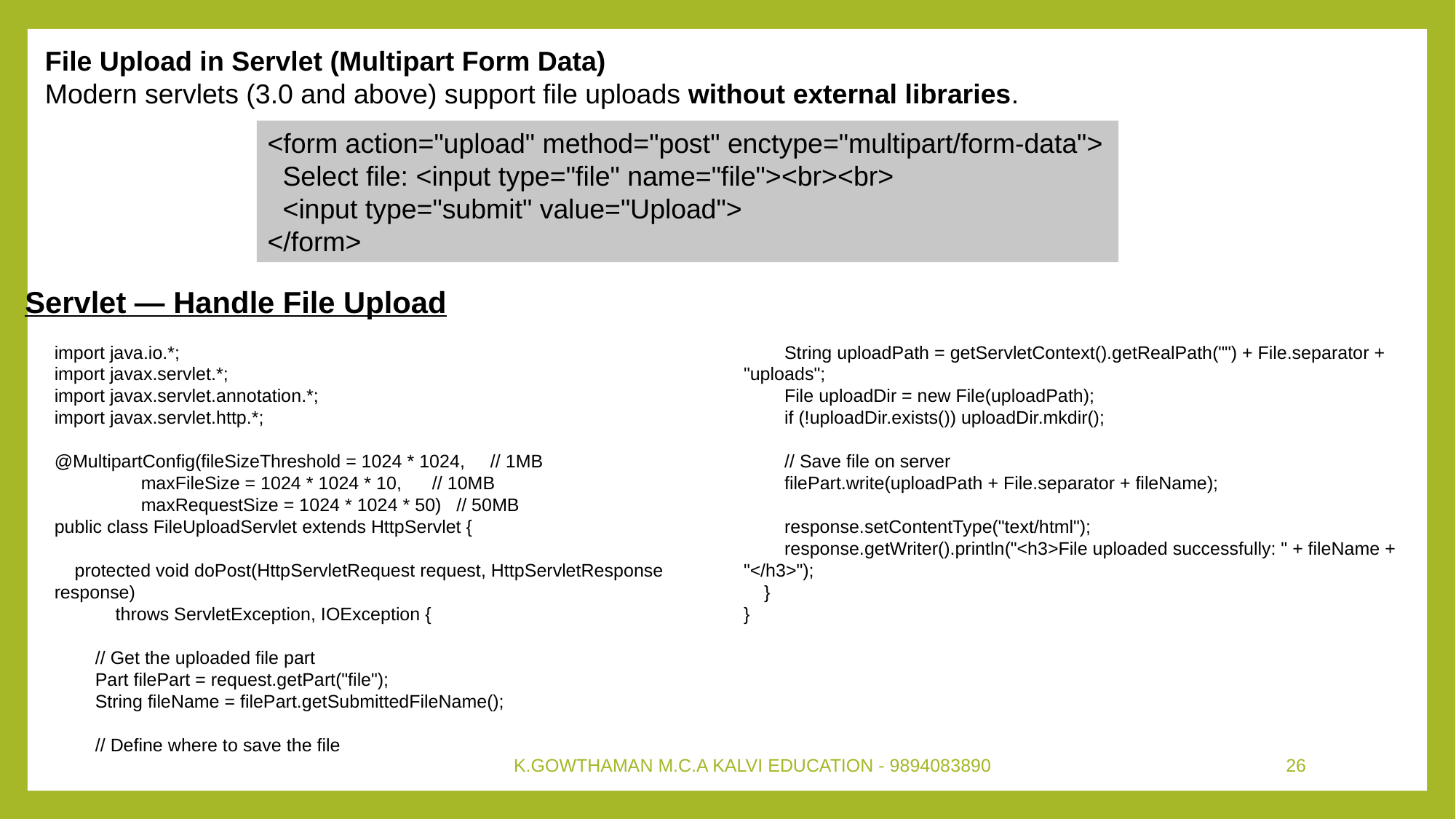

File Upload in Servlet (Multipart Form Data)
Modern servlets (3.0 and above) support file uploads without external libraries.
<form action="upload" method="post" enctype="multipart/form-data">
  Select file: <input type="file" name="file"><br><br>
  <input type="submit" value="Upload">
</form>
Servlet — Handle File Upload
import java.io.*;
import javax.servlet.*;
import javax.servlet.annotation.*;
import javax.servlet.http.*;

@MultipartConfig(fileSizeThreshold = 1024 * 1024,     // 1MB
                 maxFileSize = 1024 * 1024 * 10,      // 10MB
                 maxRequestSize = 1024 * 1024 * 50)   // 50MB
public class FileUploadServlet extends HttpServlet {

    protected void doPost(HttpServletRequest request, HttpServletResponse response)
            throws ServletException, IOException {

        // Get the uploaded file part
        Part filePart = request.getPart("file");
        String fileName = filePart.getSubmittedFileName();

        // Define where to save the file
        String uploadPath = getServletContext().getRealPath("") + File.separator + "uploads";
        File uploadDir = new File(uploadPath);
        if (!uploadDir.exists()) uploadDir.mkdir();

        // Save file on server
        filePart.write(uploadPath + File.separator + fileName);

        response.setContentType("text/html");
        response.getWriter().println("<h3>File uploaded successfully: " + fileName + "</h3>");
    }
}
K.GOWTHAMAN M.C.A KALVI EDUCATION - 9894083890
26